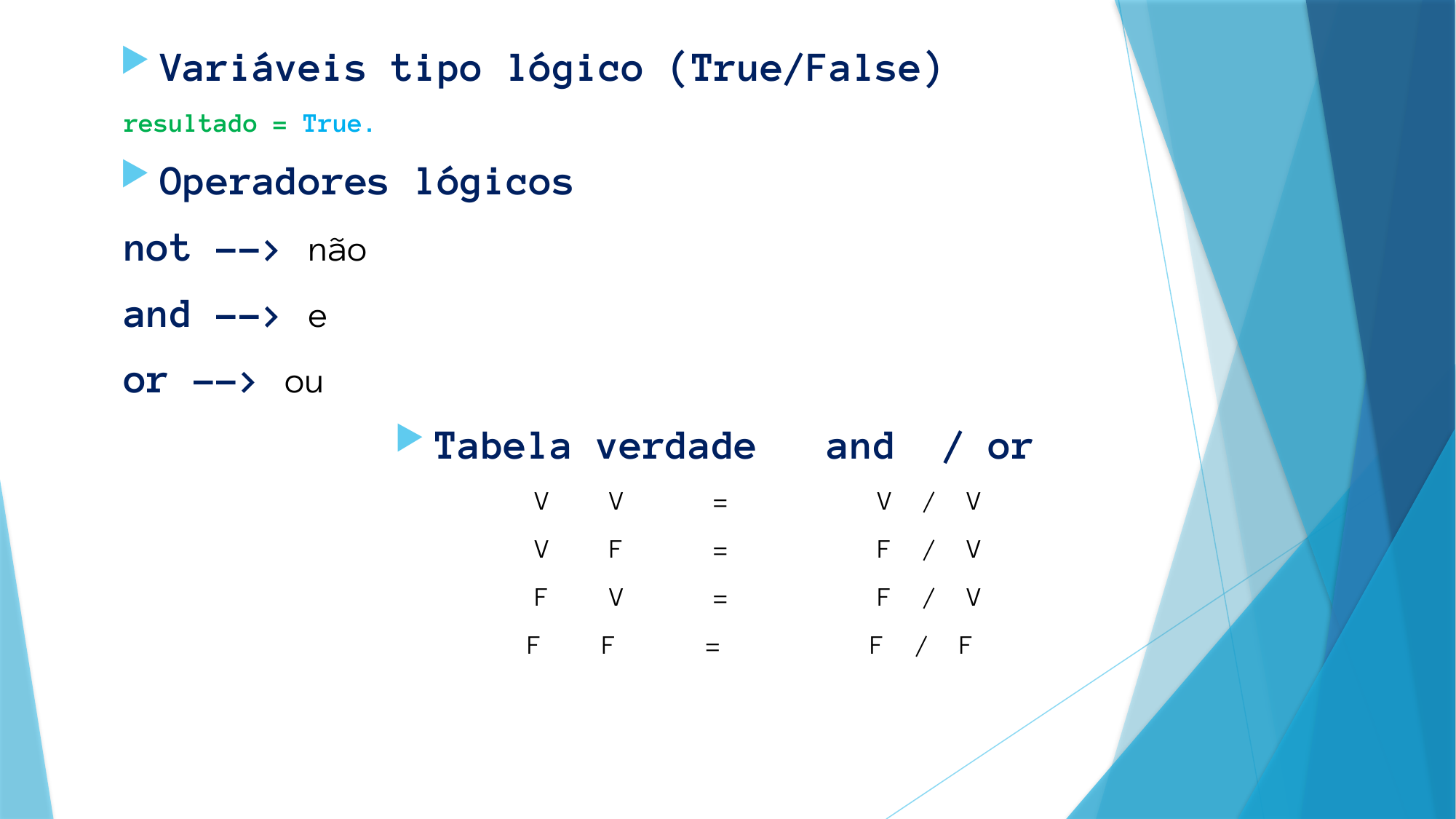

Variáveis tipo lógico (True/False)
resultado = True.
Operadores lógicos
not --> não
and --> e
or --> ou
Tabela verdade   and  / or
    V    V      =          V  /  V
    V    F      =          F  /  V
    F    V      =          F  /  V
      F    F      =          F  /  F